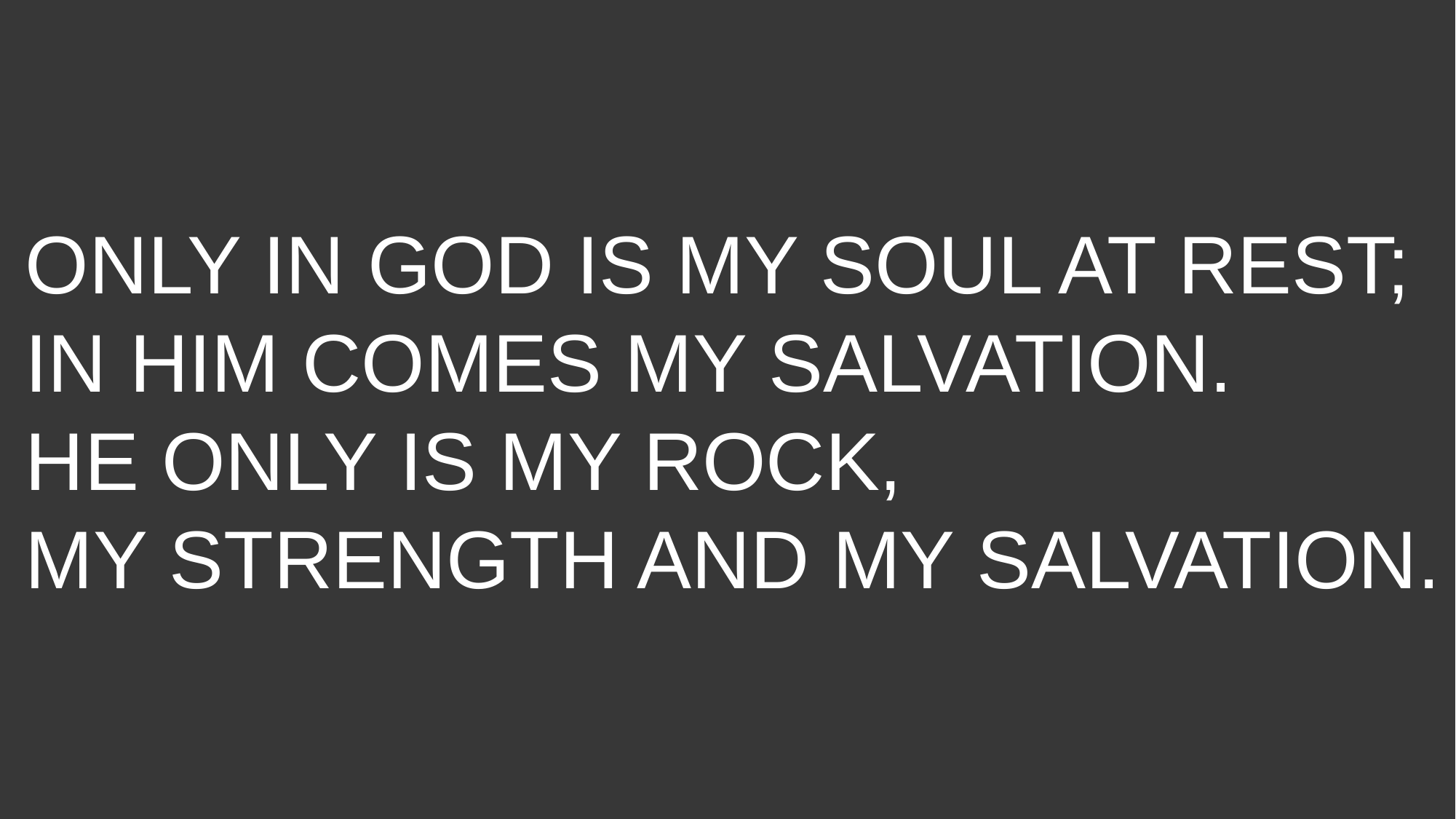

# ONLY IN GOD IS MY SOUL AT REST; IN HIM COMES MY SALVATION. HE ONLY IS MY ROCK, MY STRENGTH AND MY SALVATION.